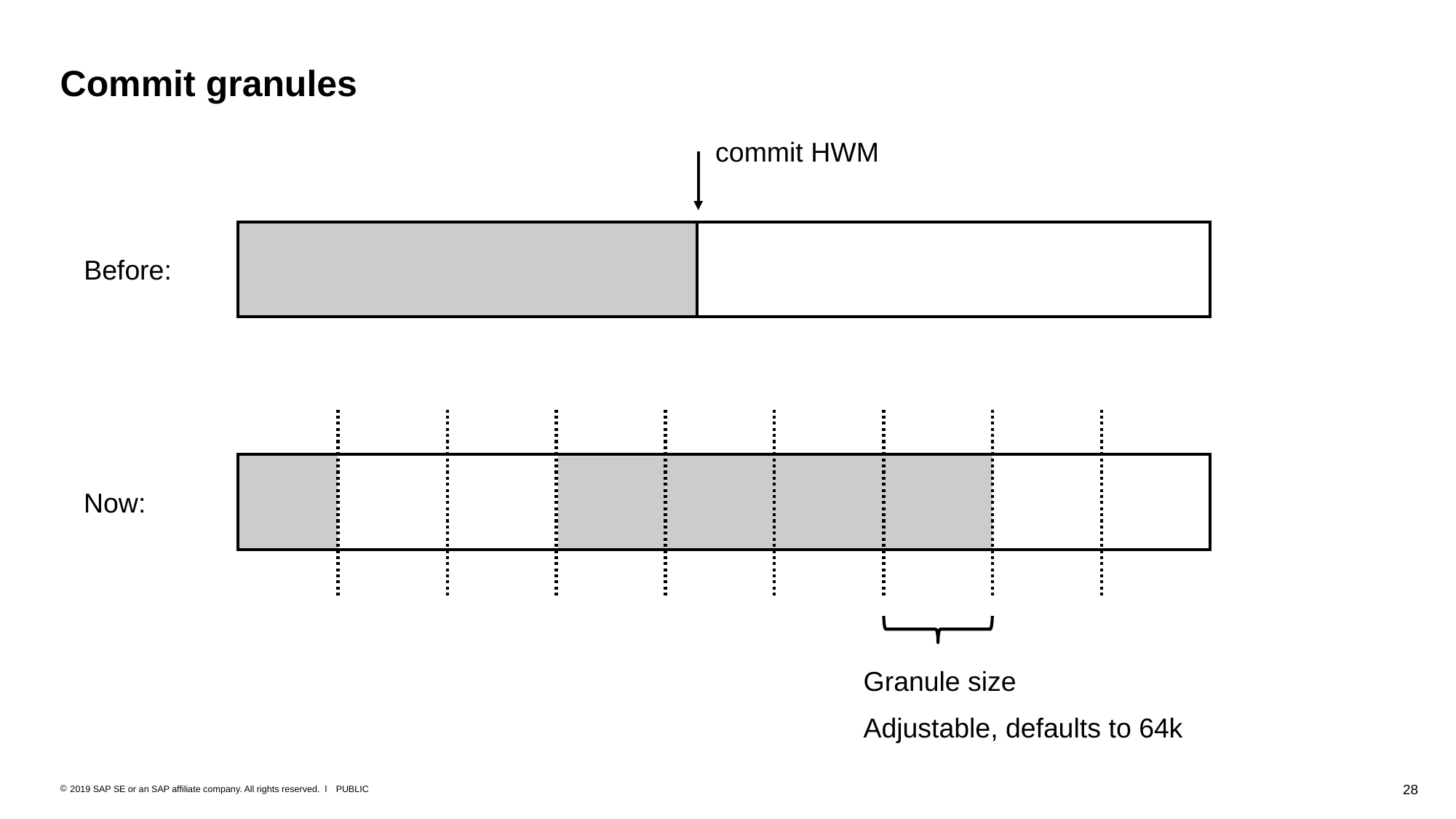

# Commit granules
commit HWM

Before:

Now:

Granule size
Adjustable, defaults to 64k